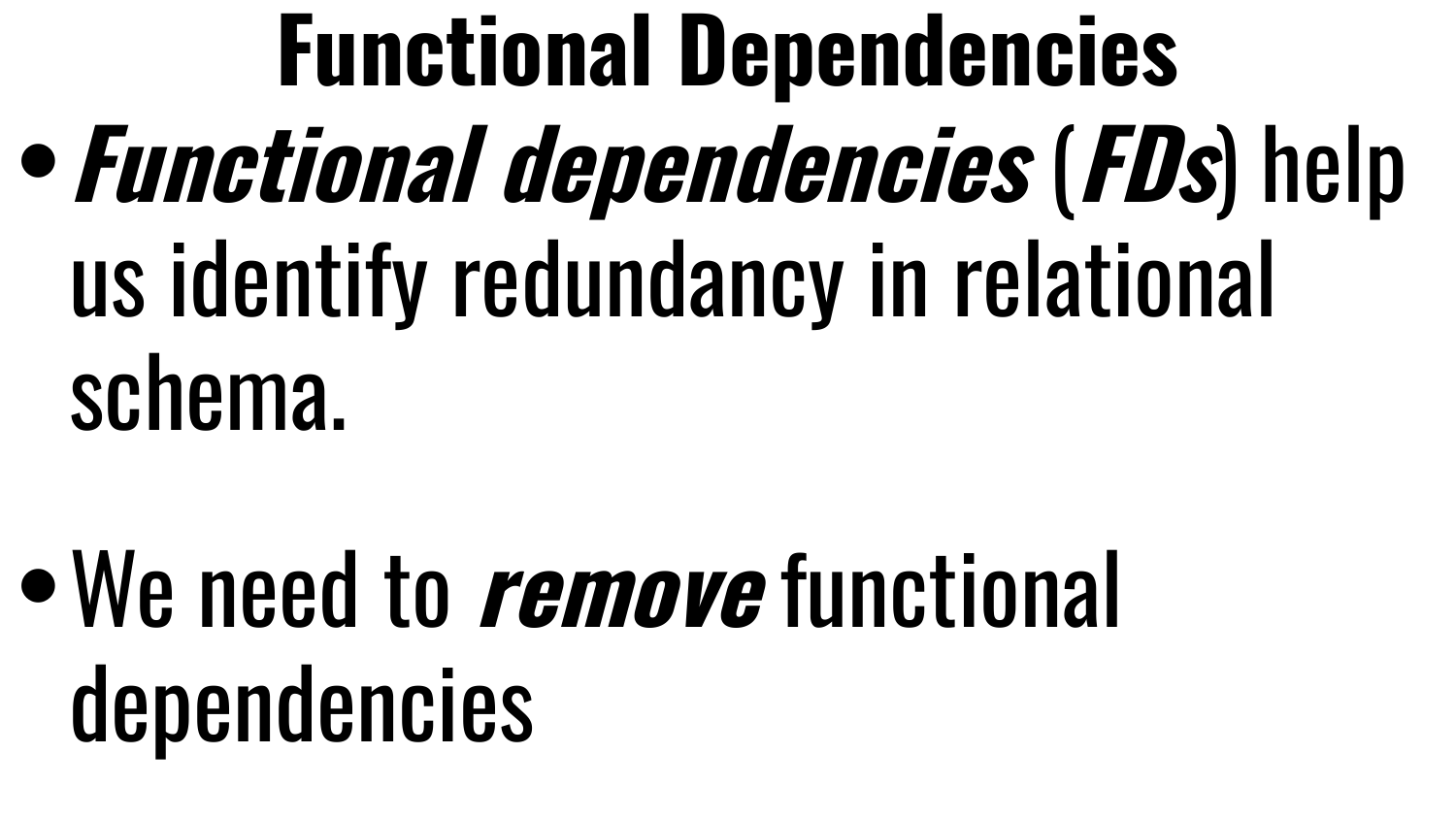

# Functional Dependencies
Functional dependencies (FDs) help us identify redundancy in relational schema.
We need to remove functional dependencies